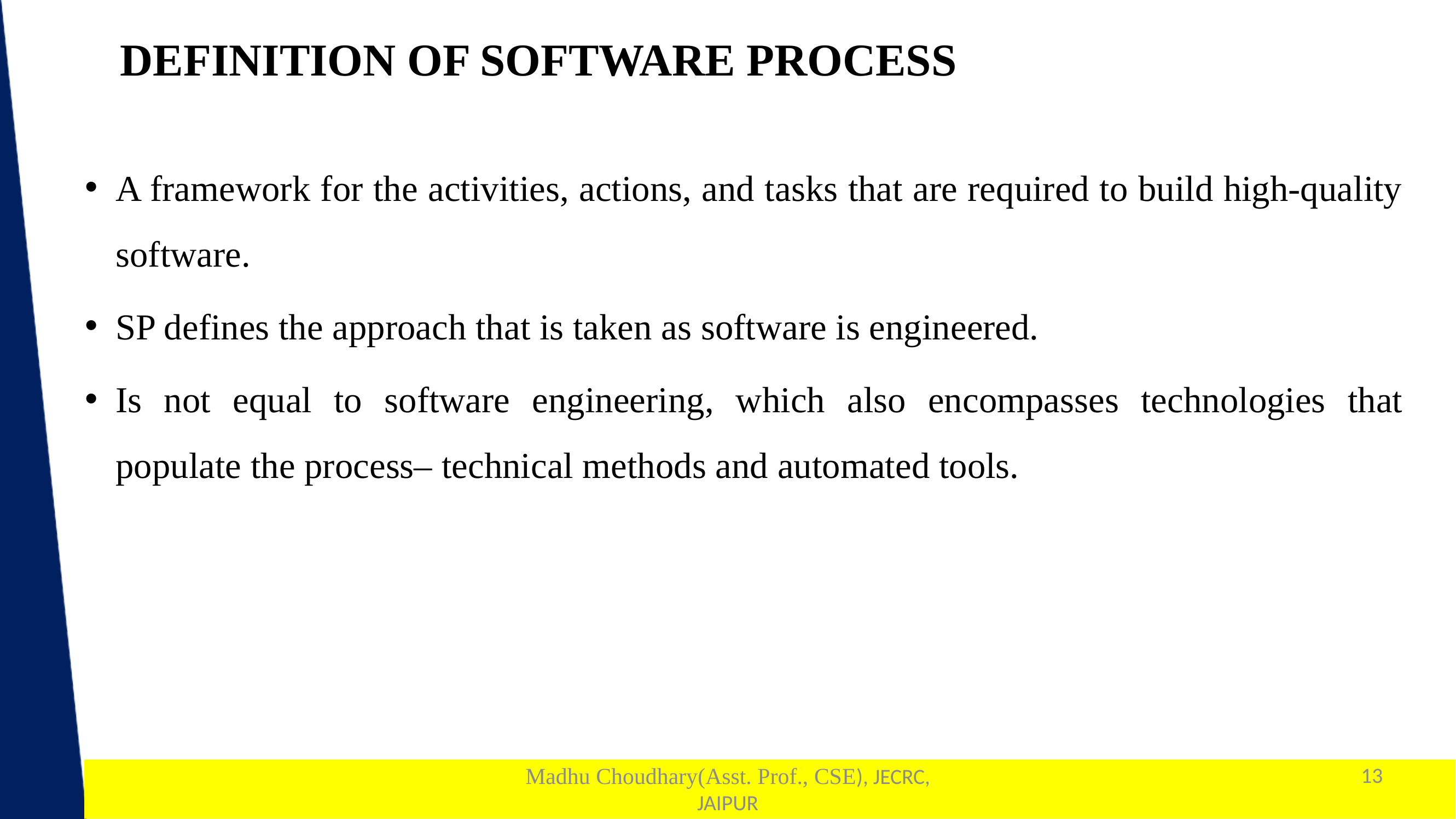

DEFINITION OF SOFTWARE PROCESS
A framework for the activities, actions, and tasks that are required to build high-quality software.
SP defines the approach that is taken as software is engineered.
Is not equal to software engineering, which also encompasses technologies that populate the process– technical methods and automated tools.

Madhu Choudhary(Asst. Prof., CSE), JECRC, JAIPUR
13
1